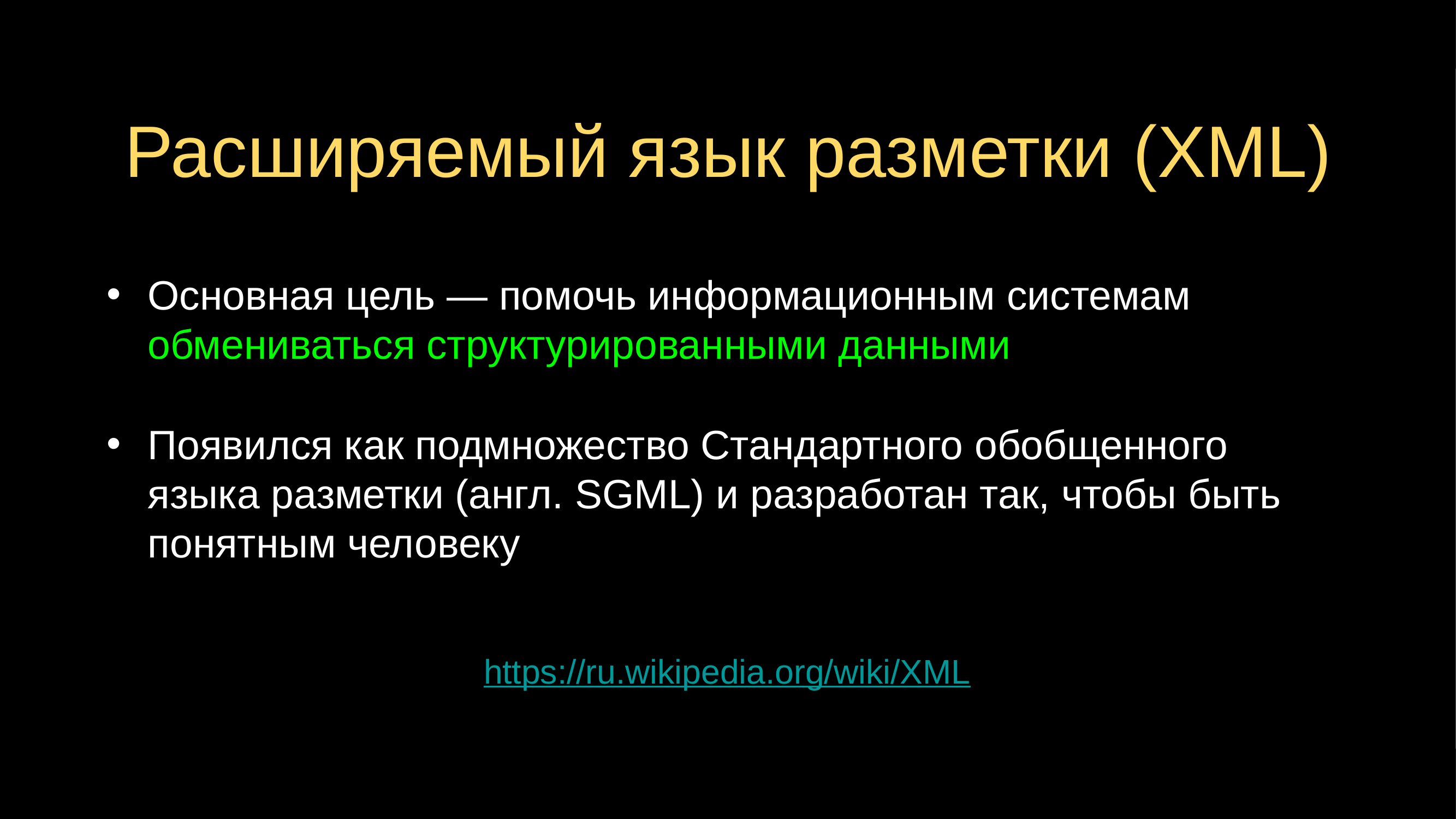

# Расширяемый язык разметки (XML)
Основная цель — помочь информационным системам обмениваться структурированными данными
Появился как подмножество Стандартного обобщенного языка разметки (англ. SGML) и разработан так, чтобы быть понятным человеку
https://ru.wikipedia.org/wiki/XML